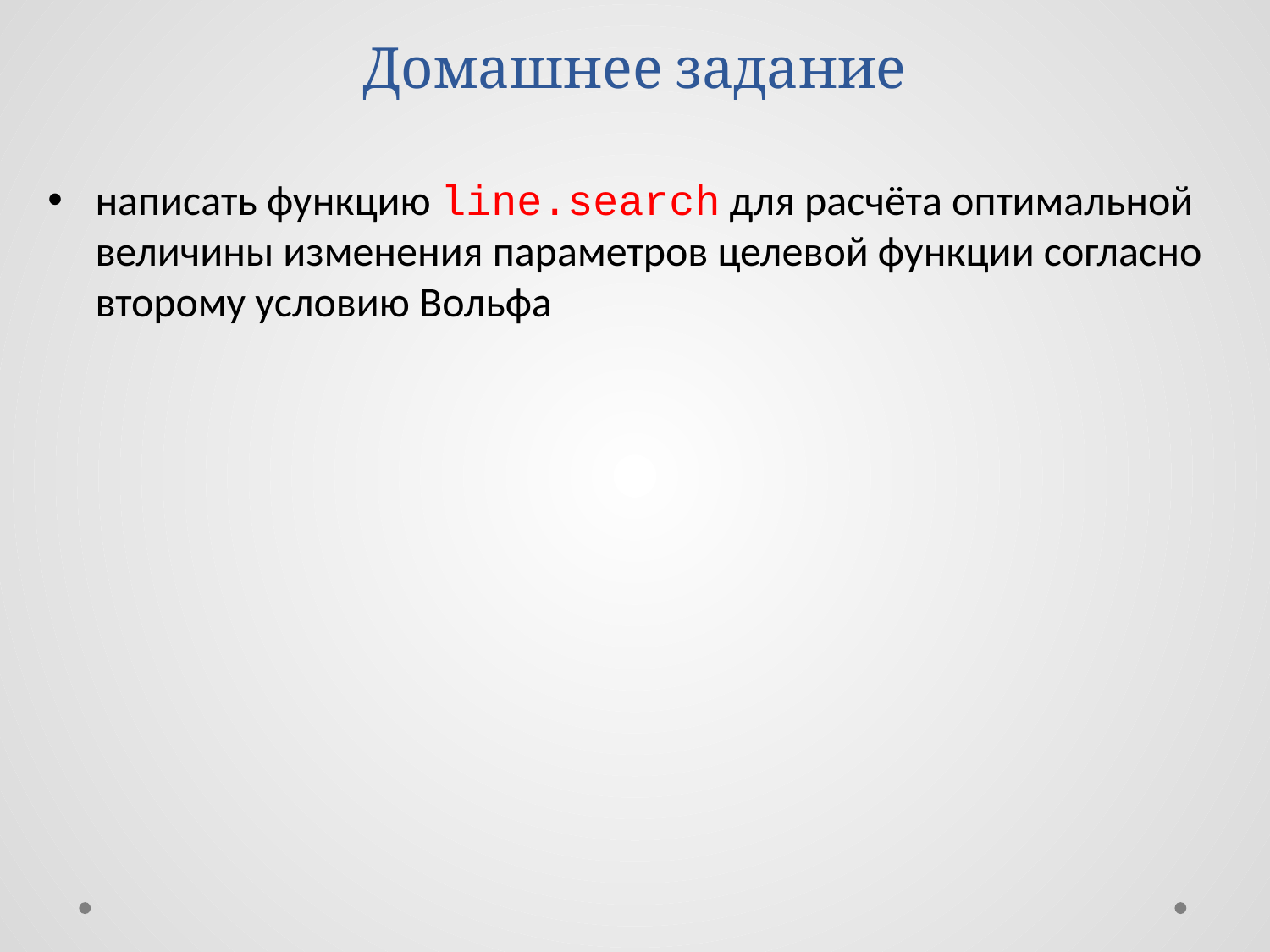

# Домашнее задание

написать функцию line.search для расчёта оптимальной величины изменения параметров целевой функции согласно второму условию Вольфа